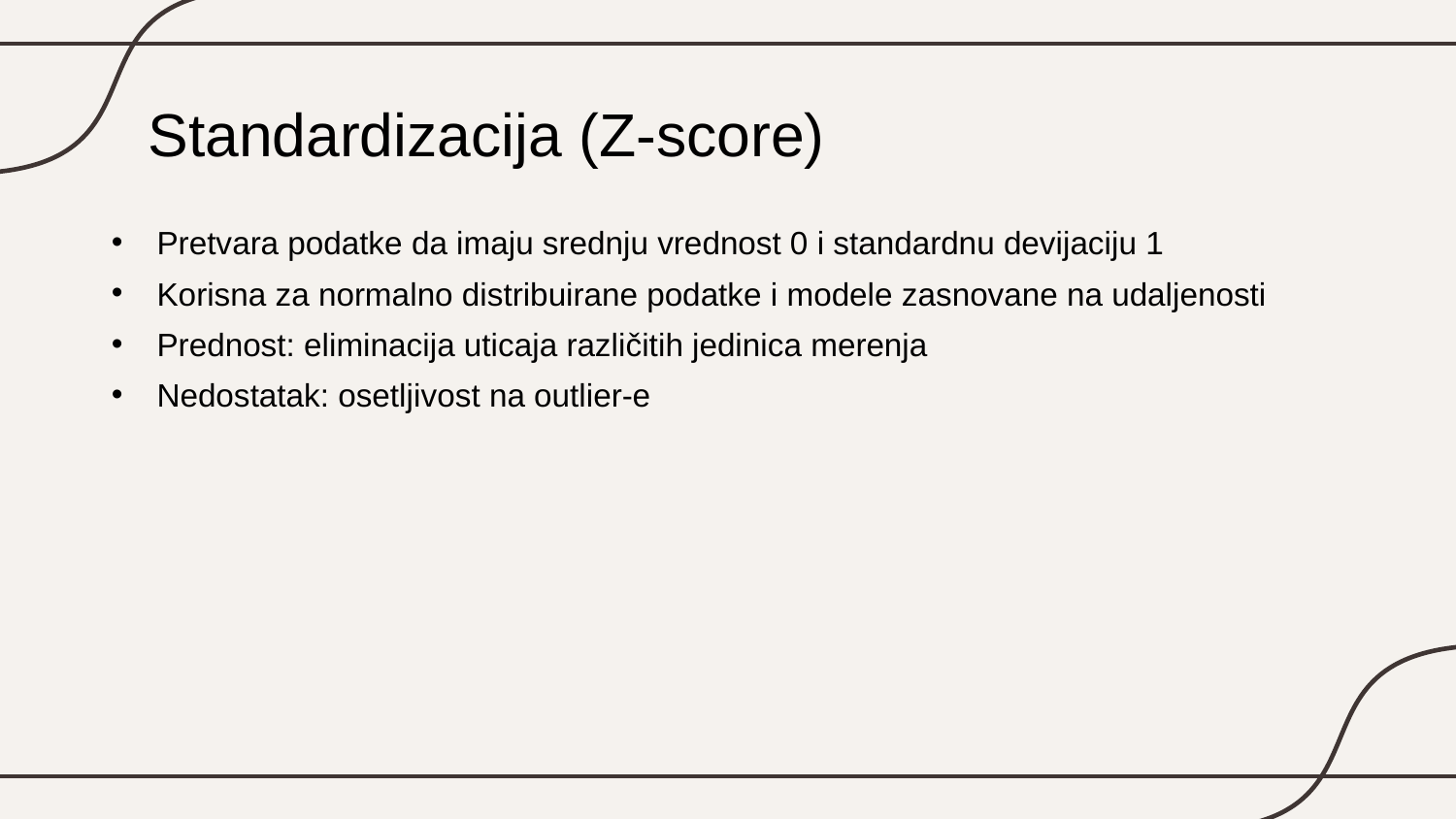

# Standardizacija (Z-score)
Pretvara podatke da imaju srednju vrednost 0 i standardnu devijaciju 1
Korisna za normalno distribuirane podatke i modele zasnovane na udaljenosti
Prednost: eliminacija uticaja različitih jedinica merenja
Nedostatak: osetljivost na outlier-e